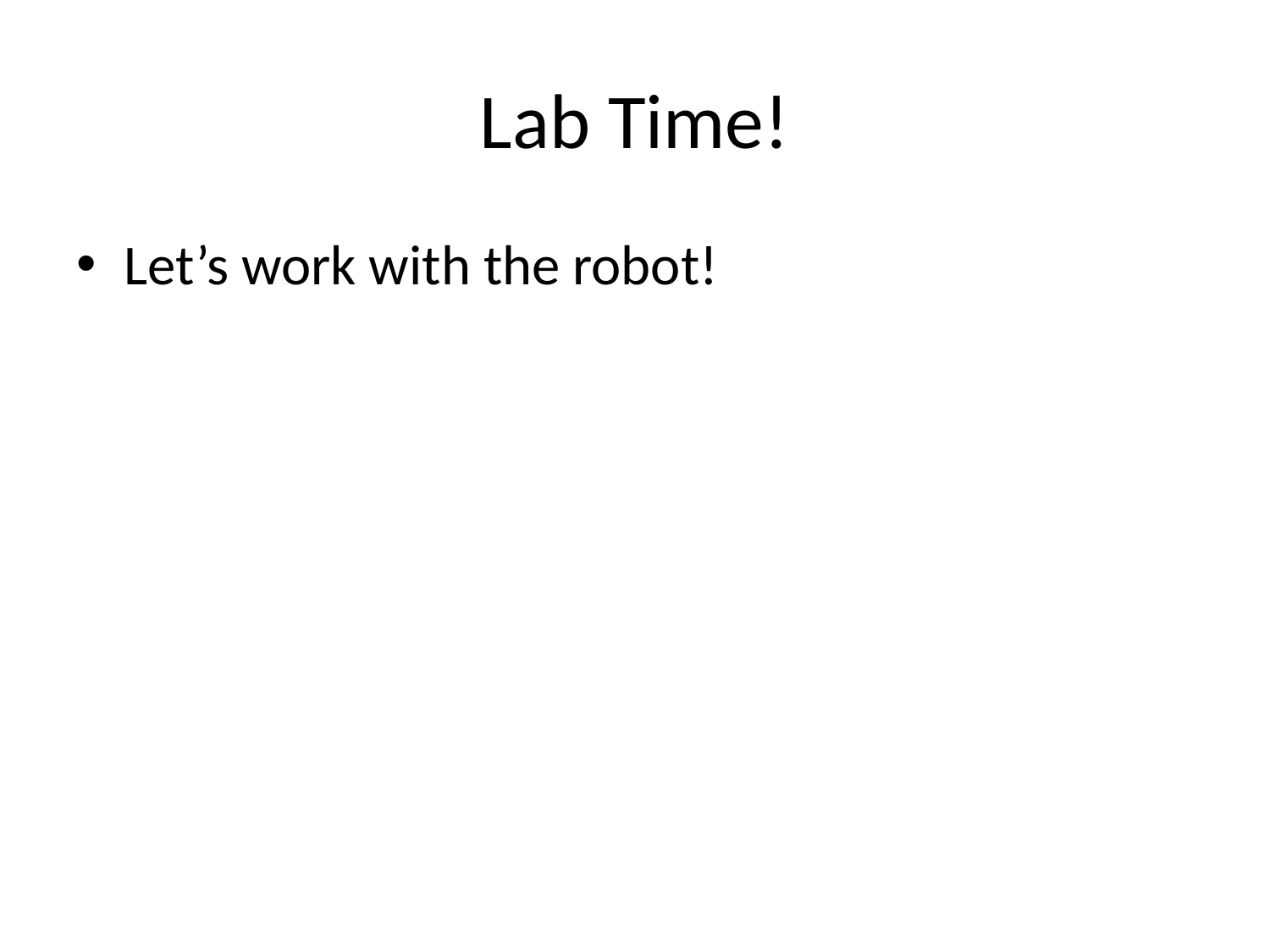

# Lab Time!
Let’s work with the robot!